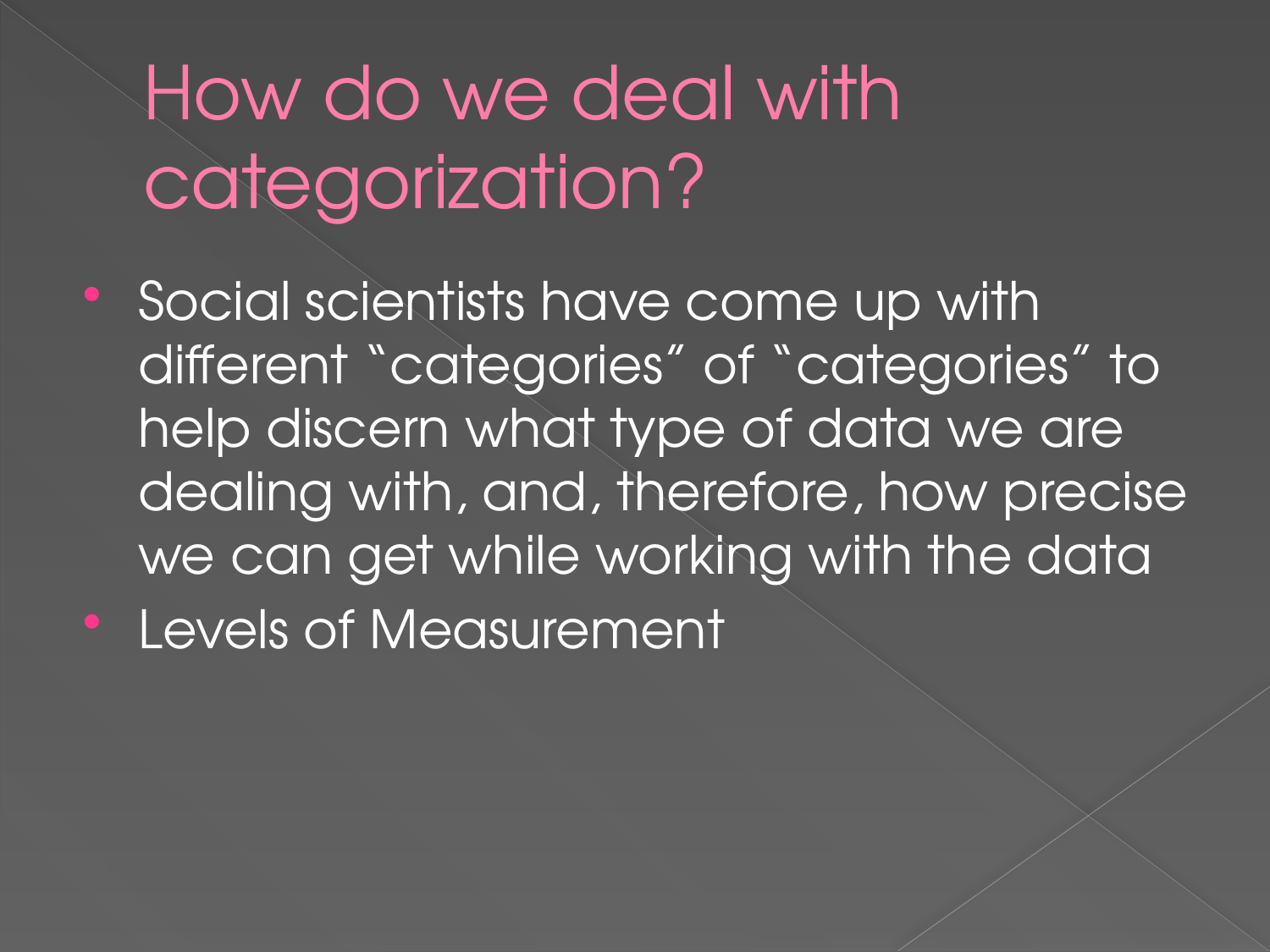

# How do we deal with categorization?
Social scientists have come up with different “categories” of “categories” to help discern what type of data we are dealing with, and, therefore, how precise we can get while working with the data
Levels of Measurement